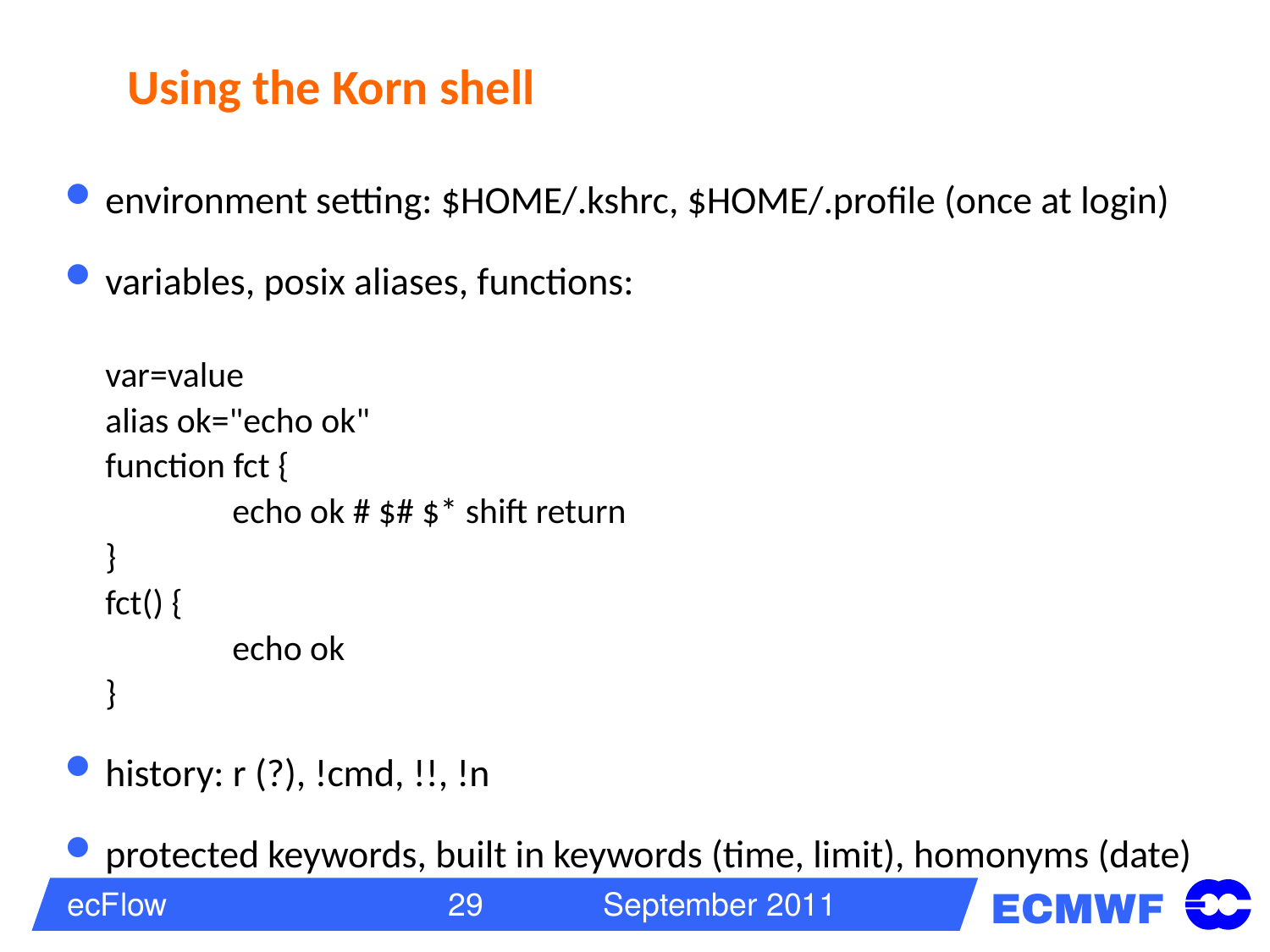

# Using the Korn shell
environment setting: $HOME/.kshrc, $HOME/.profile (once at login)
variables, posix aliases, functions:
var=value
alias ok="echo ok"
function fct {
	echo ok # $# $* shift return
}
fct() {
	echo ok
}
history: r (?), !cmd, !!, !n
protected keywords, built in keywords (time, limit), homonyms (date)